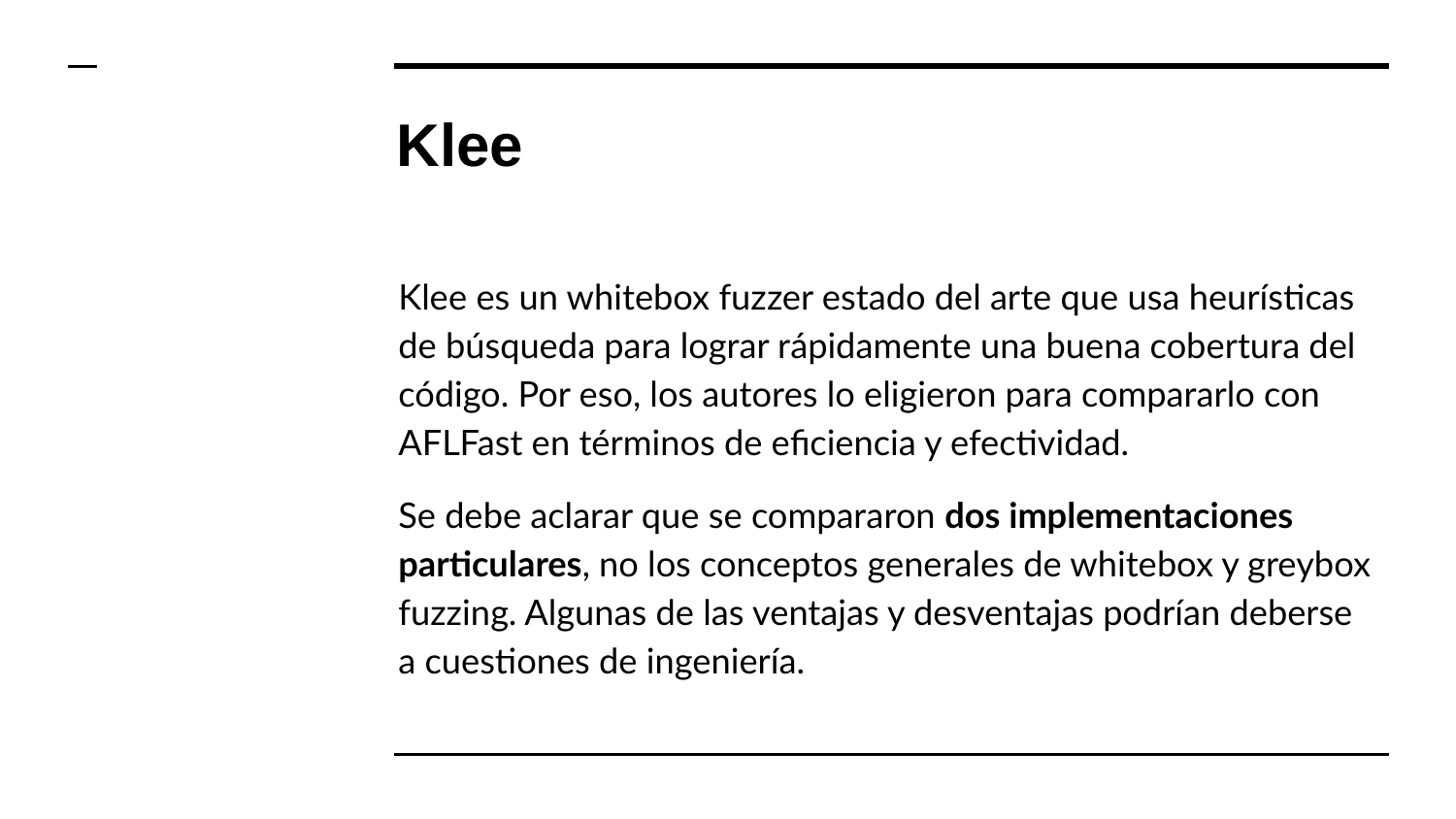

# Klee
Klee es un whitebox fuzzer estado del arte que usa heurísticas de búsqueda para lograr rápidamente una buena cobertura del código. Por eso, los autores lo eligieron para compararlo con AFLFast en términos de eficiencia y efectividad.
Se debe aclarar que se compararon dos implementaciones particulares, no los conceptos generales de whitebox y greybox fuzzing. Algunas de las ventajas y desventajas podrían deberse a cuestiones de ingeniería.